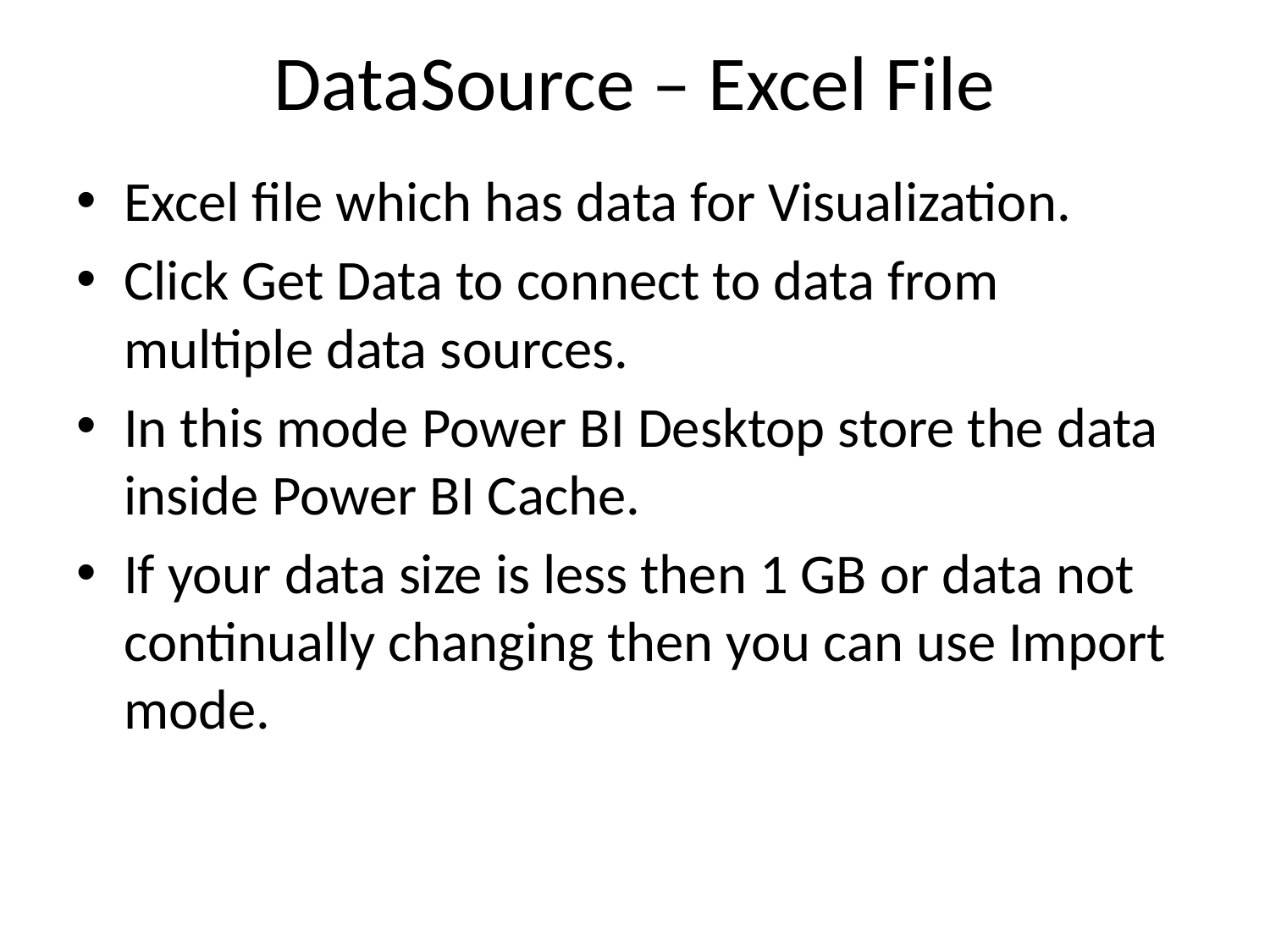

# DataSource – Excel File
Excel file which has data for Visualization.
Click Get Data to connect to data from multiple data sources.
In this mode Power BI Desktop store the data inside Power BI Cache.
If your data size is less then 1 GB or data not continually changing then you can use Import mode.